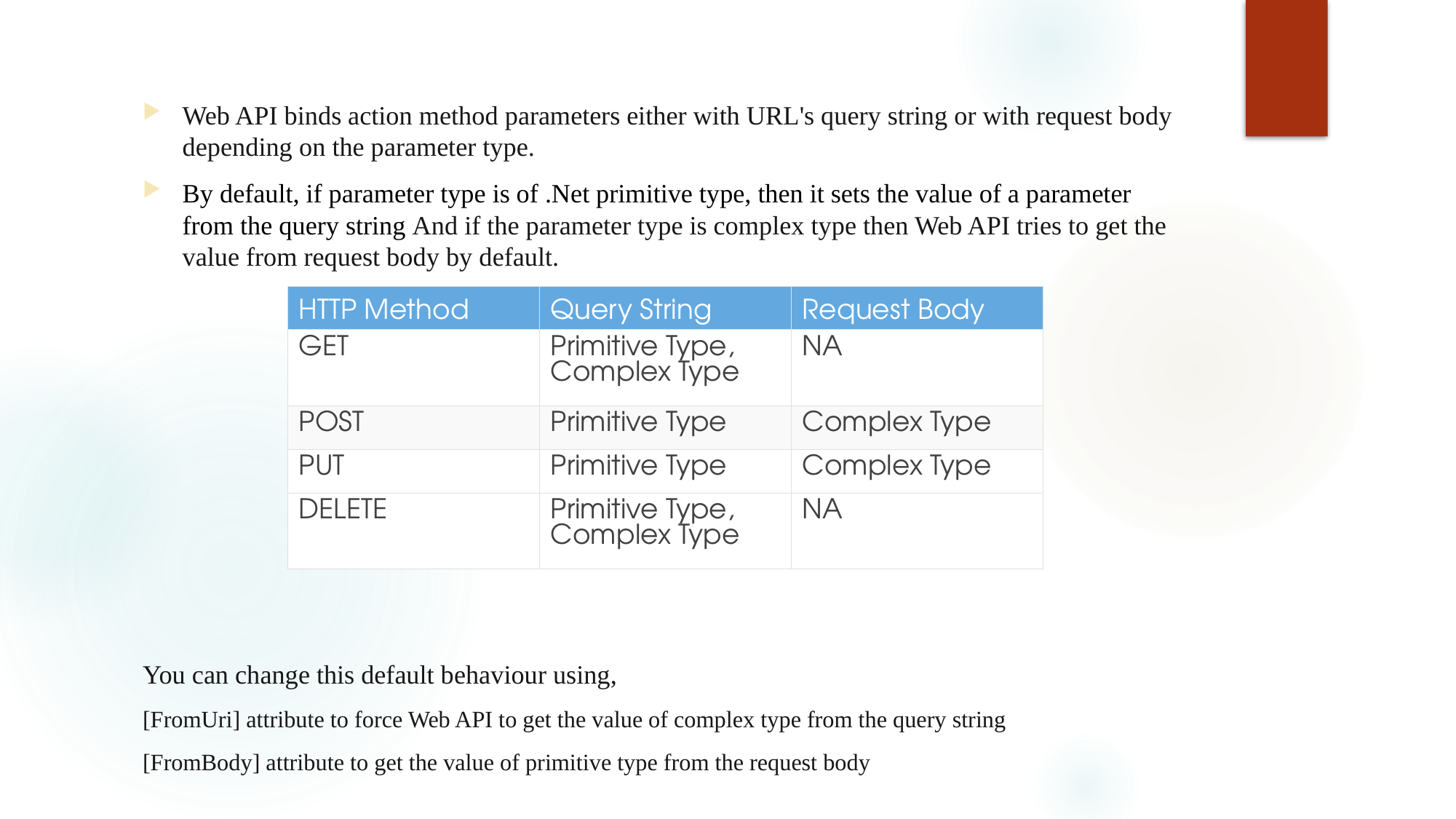

#
Web API binds action method parameters either with URL's query string or with request body depending on the parameter type.
By default, if parameter type is of .Net primitive type, then it sets the value of a parameter from the query string And if the parameter type is complex type then Web API tries to get the value from request body by default.

You can change this default behaviour using,
[FromUri] attribute to force Web API to get the value of complex type from the query string
[FromBody] attribute to get the value of primitive type from the request body

| HTTP Method | Query String | Request Body |
| --- | --- | --- |
| GET | Primitive Type, Complex Type | NA |
| POST | Primitive Type | Complex Type |
| PUT | Primitive Type | Complex Type |
| DELETE | Primitive Type, Complex Type | NA |